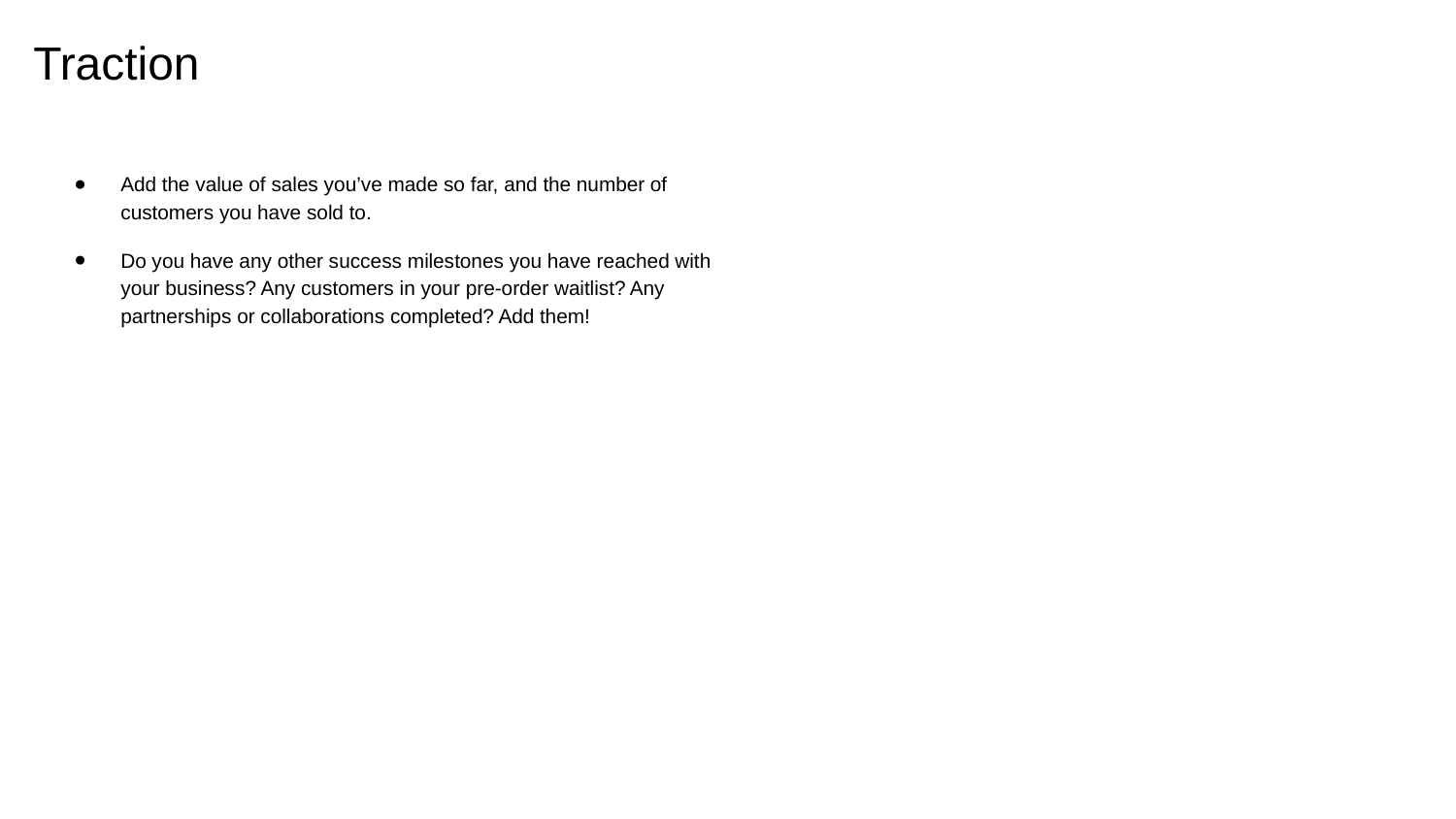

# Traction
Add the value of sales you’ve made so far, and the number of customers you have sold to.
Do you have any other success milestones you have reached with your business? Any customers in your pre-order waitlist? Any partnerships or collaborations completed? Add them!